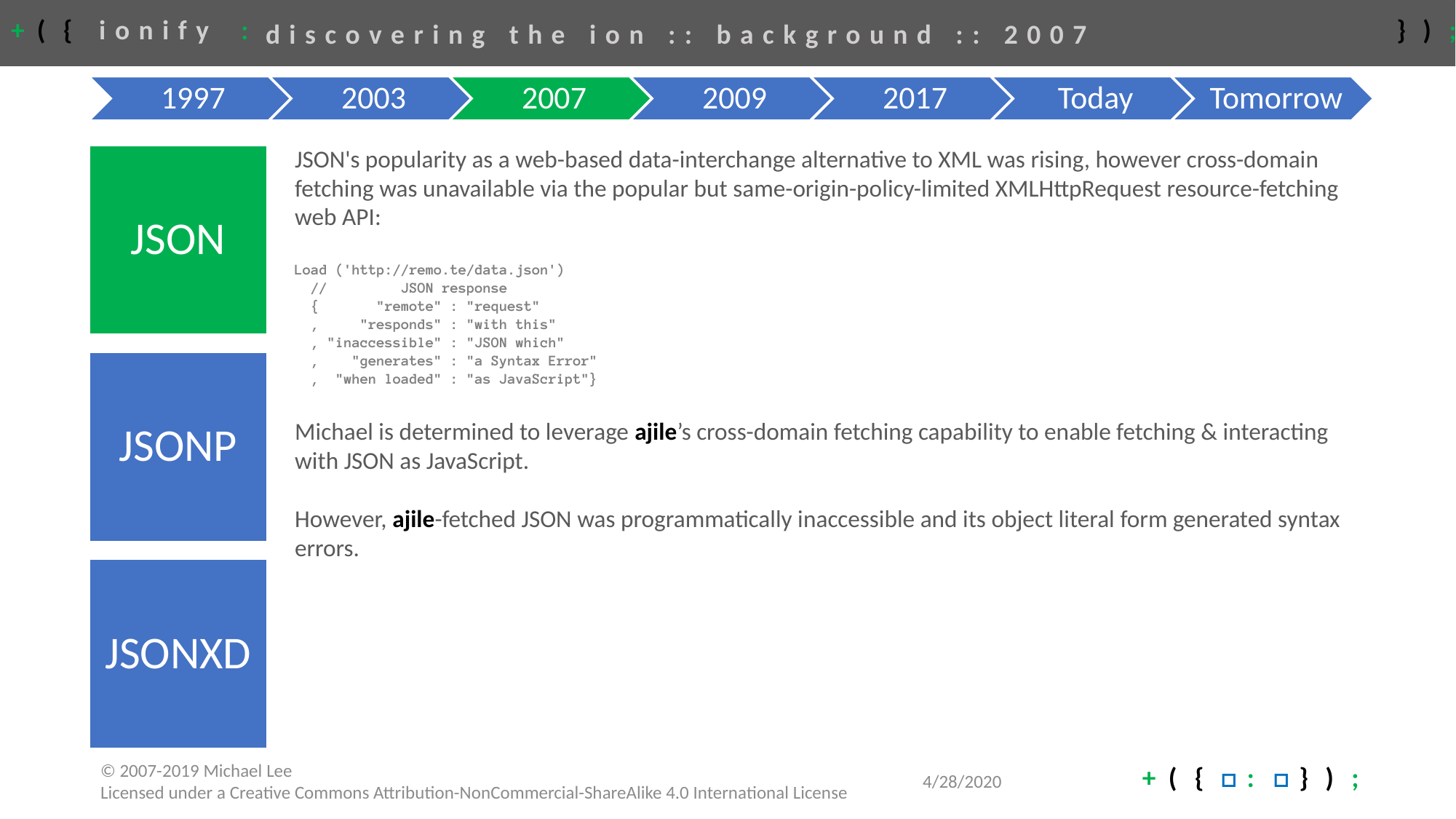

# discovering the ion :: background :: 2007
1997
2003
2007
2009
2017
Today
Tomorrow
JSON's popularity as a web-based data-interchange alternative to XML was rising, however cross-domain fetching was unavailable via the popular but same-origin-policy-limited XMLHttpRequest resource-fetching web API:

Load ('http://remo.te/data.json')
  //         JSON response
  {       "remote" : "request"
  ,     "responds" : "with this"
  , "inaccessible" : "JSON which"
  ,    "generates" : "a Syntax Error"
  ,  "when loaded" : "as JavaScript"}

Michael is determined to leverage ajile’s cross-domain fetching capability to enable fetching & interacting with JSON as JavaScript.

However, ajile-fetched JSON was programmatically inaccessible and its object literal form generated syntax errors.
JSON
JSONP
JSONXD
4/28/2020
© 2007-2019 Michael Lee
Licensed under a Creative Commons Attribution-NonCommercial-ShareAlike 4.0 International License